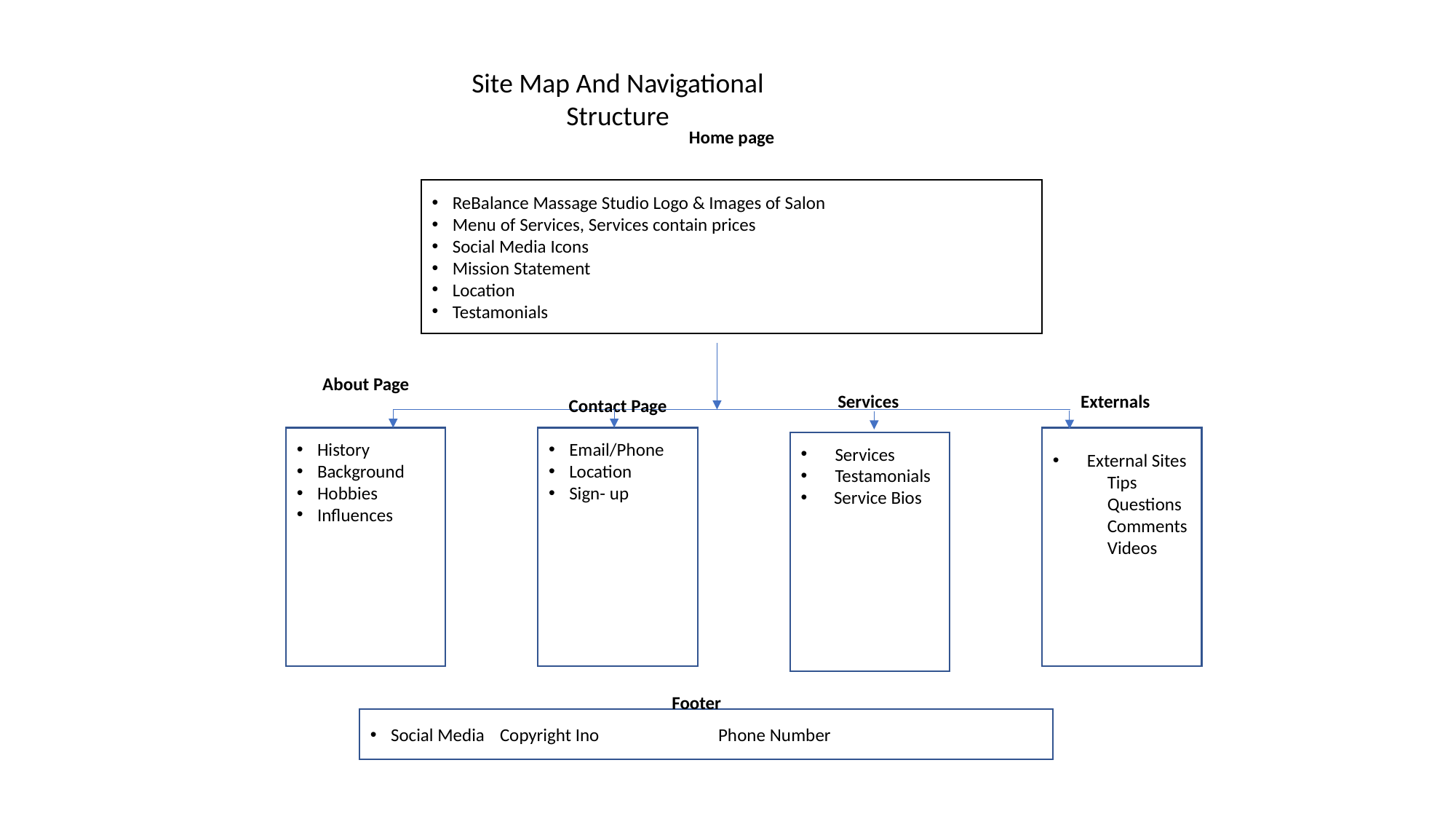

Site Map And Navigational Structure

Home page

ReBalance Massage Studio Logo & Images of Salon
Menu of Services, Services contain prices
Social Media Icons
Mission Statement
Location
Testamonials

Services
Externals

About Page

History
Background
Hobbies
Influences

Contact Page

Email/Phone
Location
Sign- up

External Sites
Tips
Questions
Comments
Videos

Services
Testamonials
   Service Bios

Footer
Social Media	Copyright Ino		Phone Number